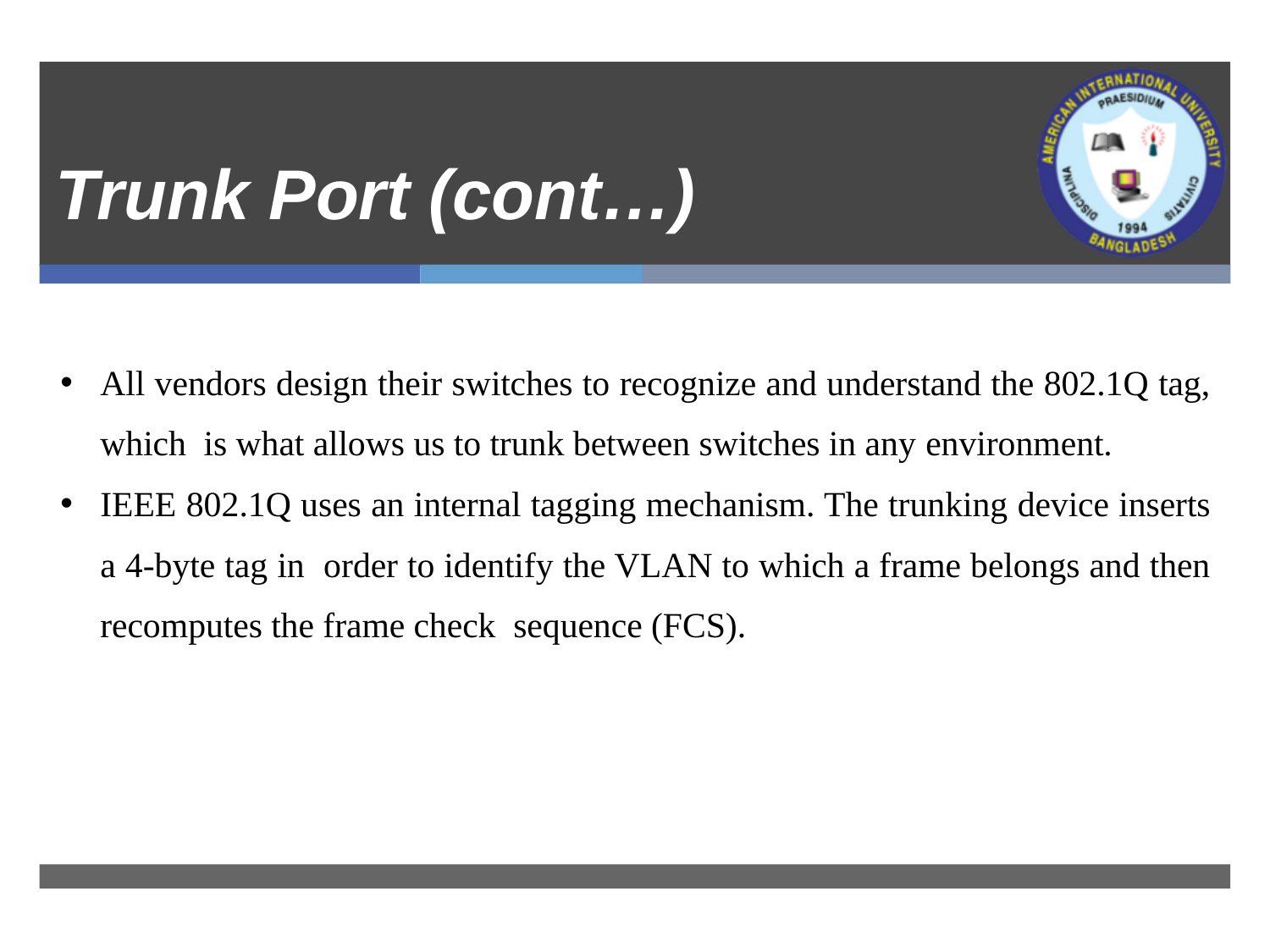

# Trunk Port (cont…)
All vendors design their switches to recognize and understand the 802.1Q tag, which  is what allows us to trunk between switches in any environment.
IEEE 802.1Q uses an internal tagging mechanism. The trunking device inserts a 4-byte tag in  order to identify the VLAN to which a frame belongs and then recomputes the frame check  sequence (FCS).